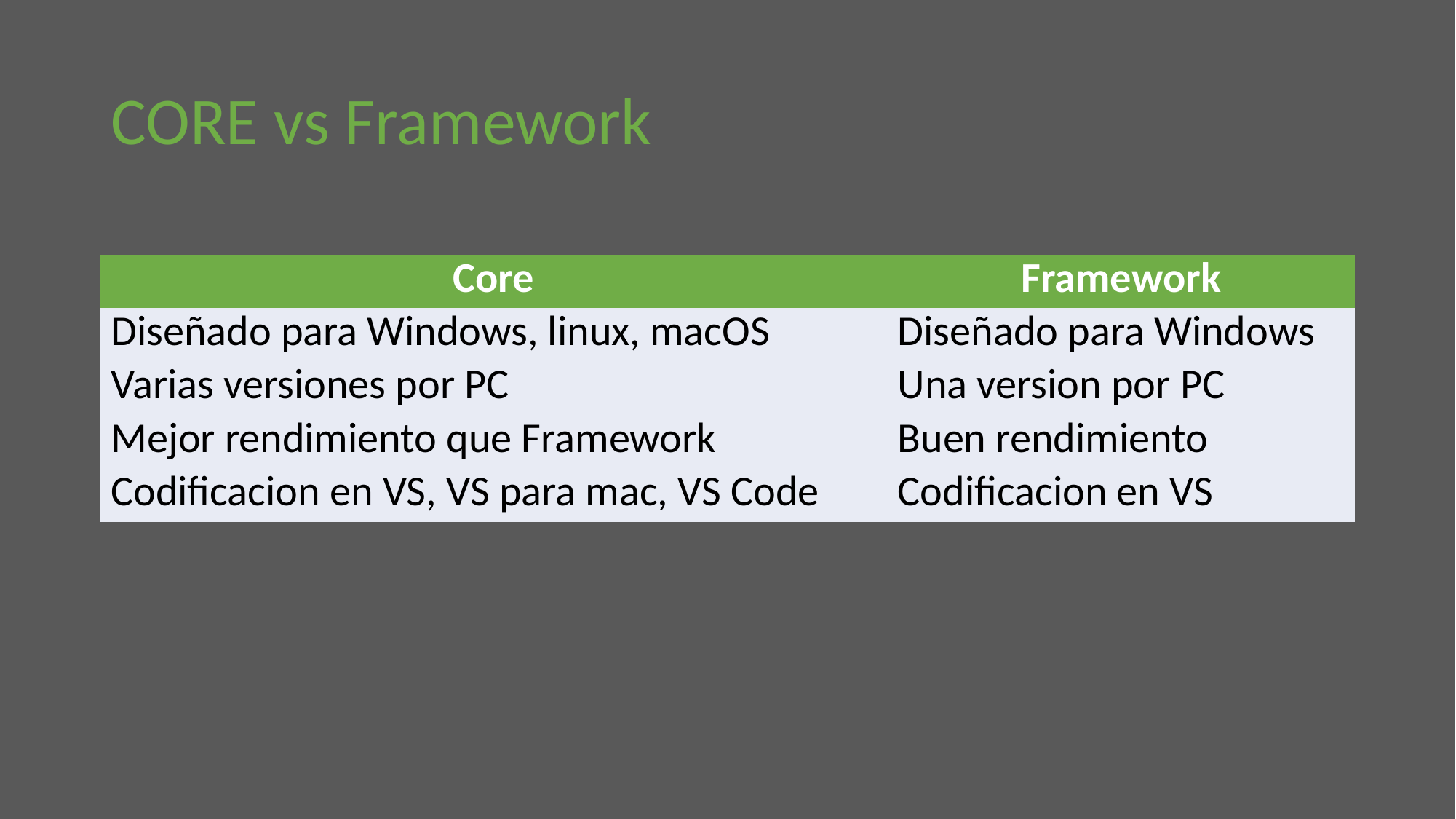

# CORE vs Framework
| Core | Framework |
| --- | --- |
| Diseñado para Windows, linux, macOS | Diseñado para Windows |
| Varias versiones por PC | Una version por PC |
| Mejor rendimiento que Framework | Buen rendimiento |
| Codificacion en VS, VS para mac, VS Code | Codificacion en VS |